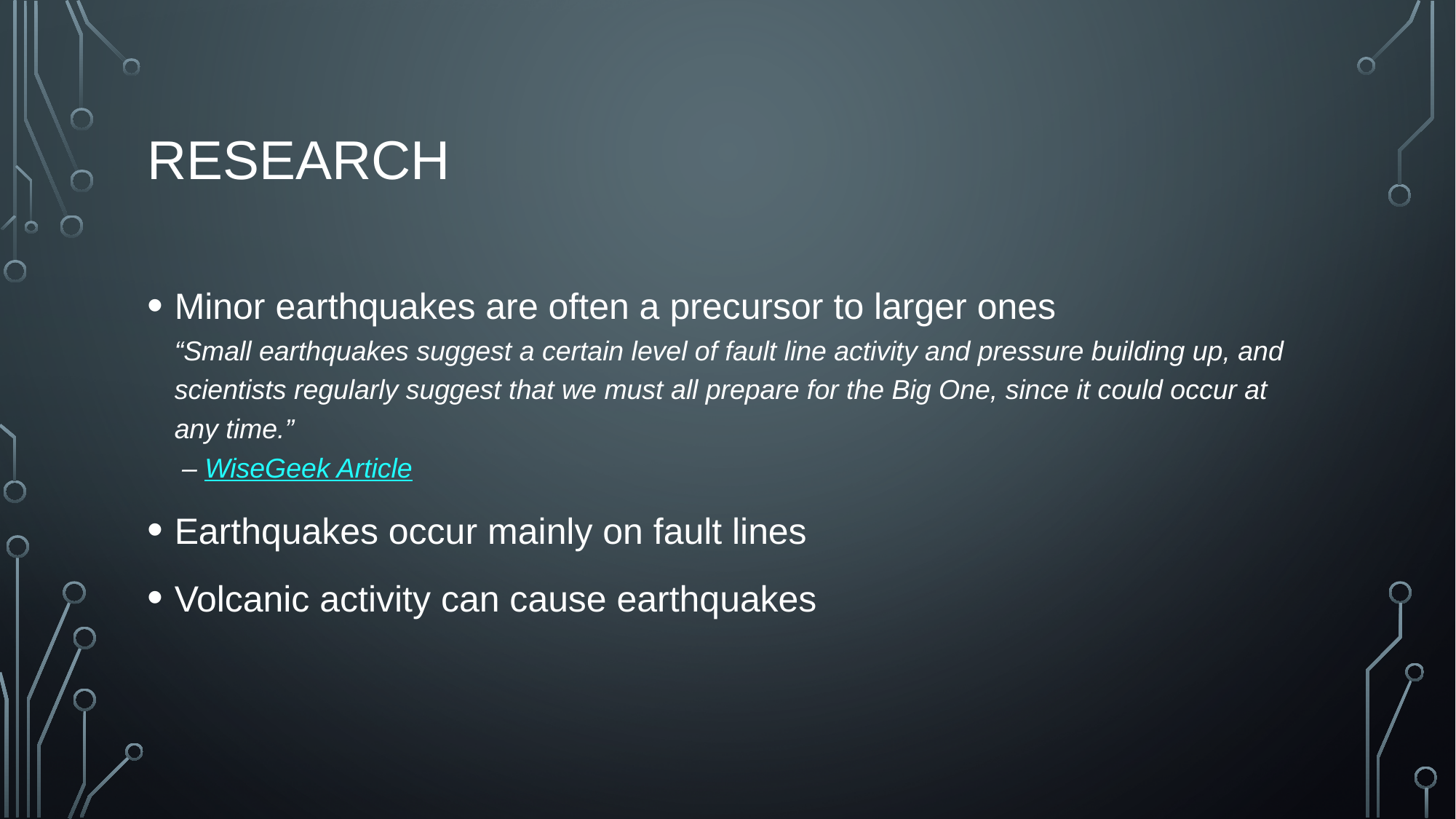

# Research
Minor earthquakes are often a precursor to larger ones
“Small earthquakes suggest a certain level of fault line activity and pressure building up, and scientists regularly suggest that we must all prepare for the Big One, since it could occur at any time.”
 – WiseGeek Article
Earthquakes occur mainly on fault lines
Volcanic activity can cause earthquakes